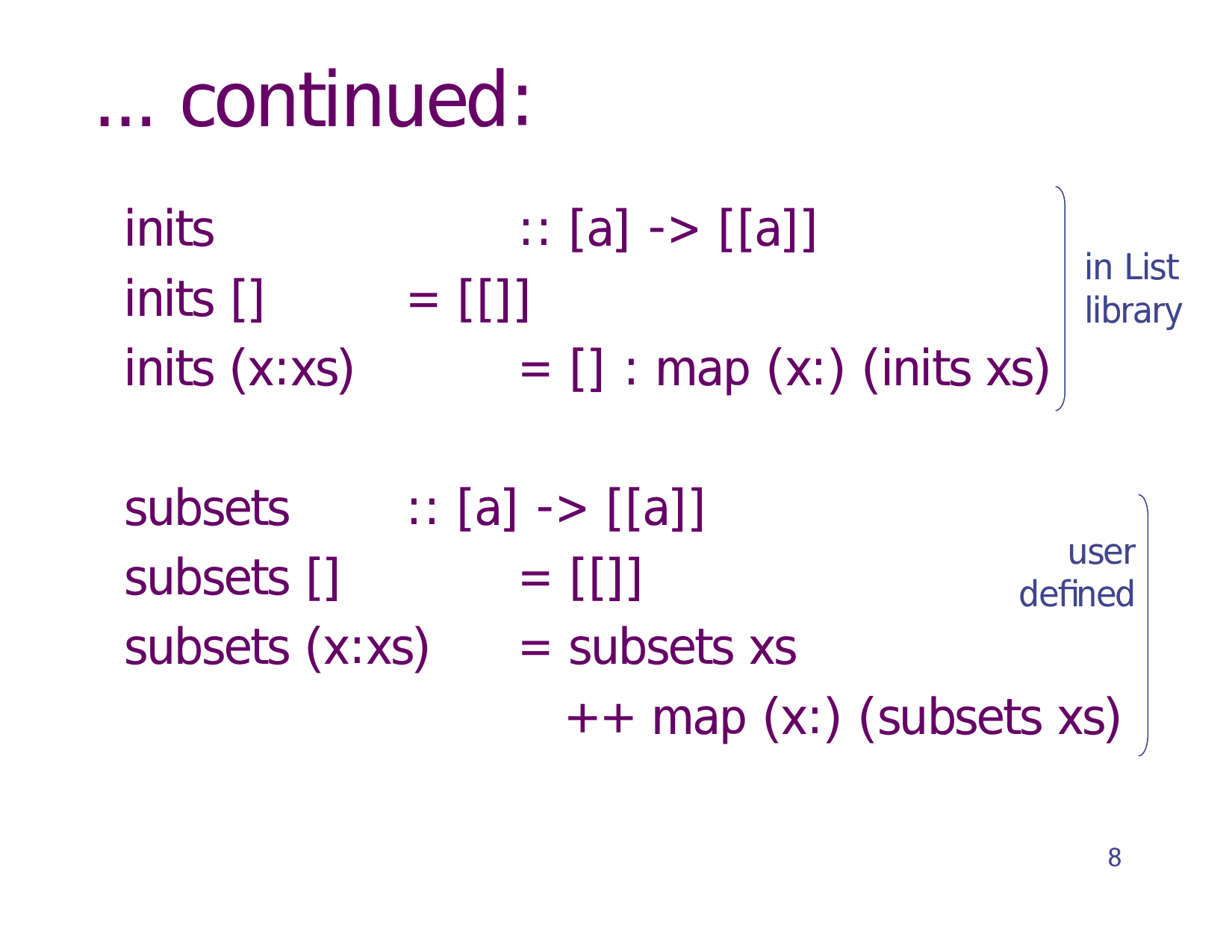

# … continued:

inits			:: [a] -> [[a]]
inits []		= [[]]
inits (x:xs)		= [] : map (x:) (inits xs)

subsets		:: [a] -> [[a]]
subsets []		= [[]]
subsets (x:xs)	= subsets xs
				   ++ map (x:) (subsets xs)
in List library

user defined
8